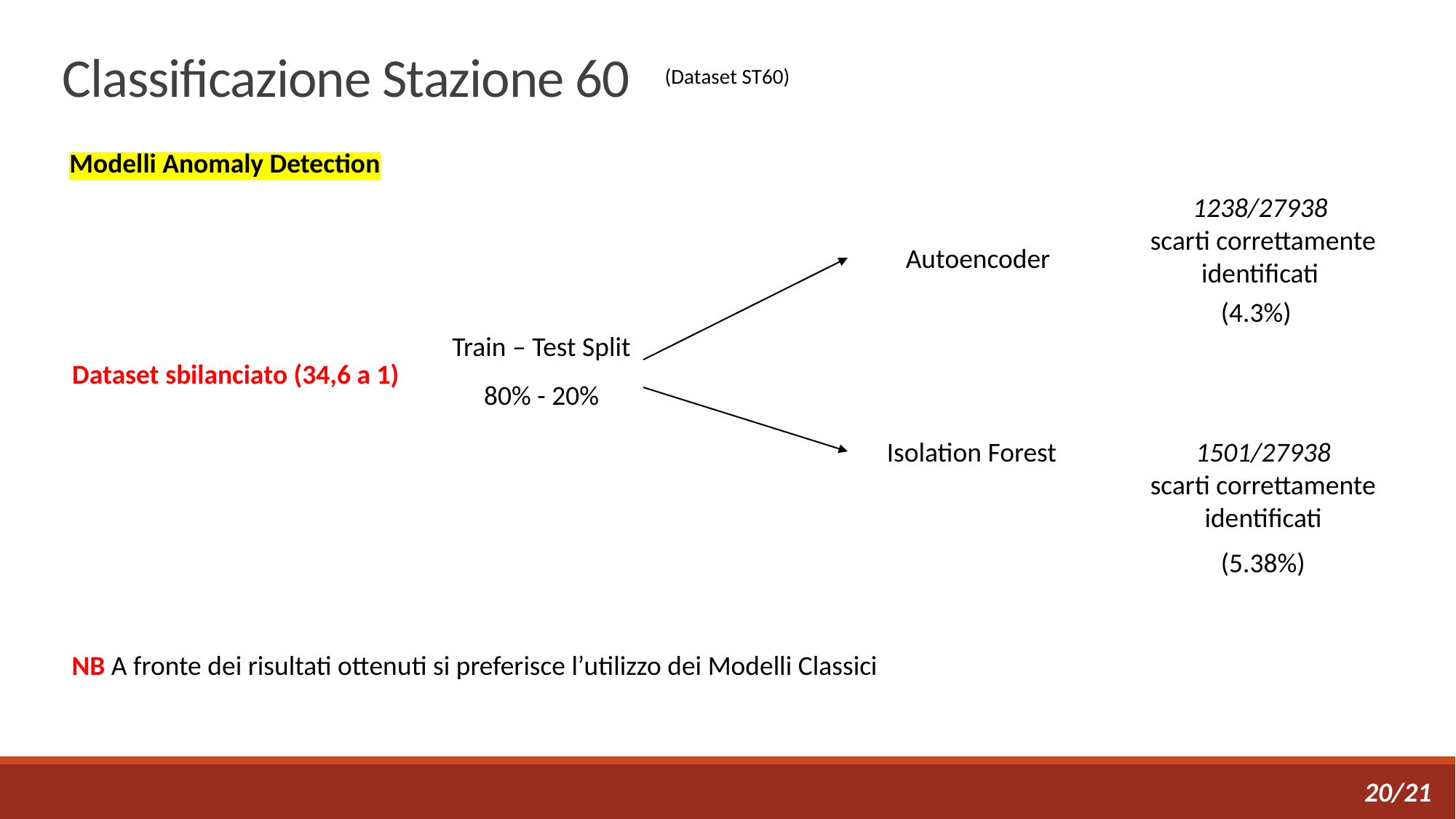

# Classificazione Stazione 60
(Dataset ST60)
Modelli Anomaly Detection
1238/27938
scarti correttamente identificati

Autoencoder
(4.3%)
Train – Test Split 80% - 20%
Dataset sbilanciato (34,6 a 1)
Isolation Forest
1501/27938
scarti correttamente identificati
(5.38%)
NB A fronte dei risultati ottenuti si preferisce l’utilizzo dei Modelli Classici
20/21